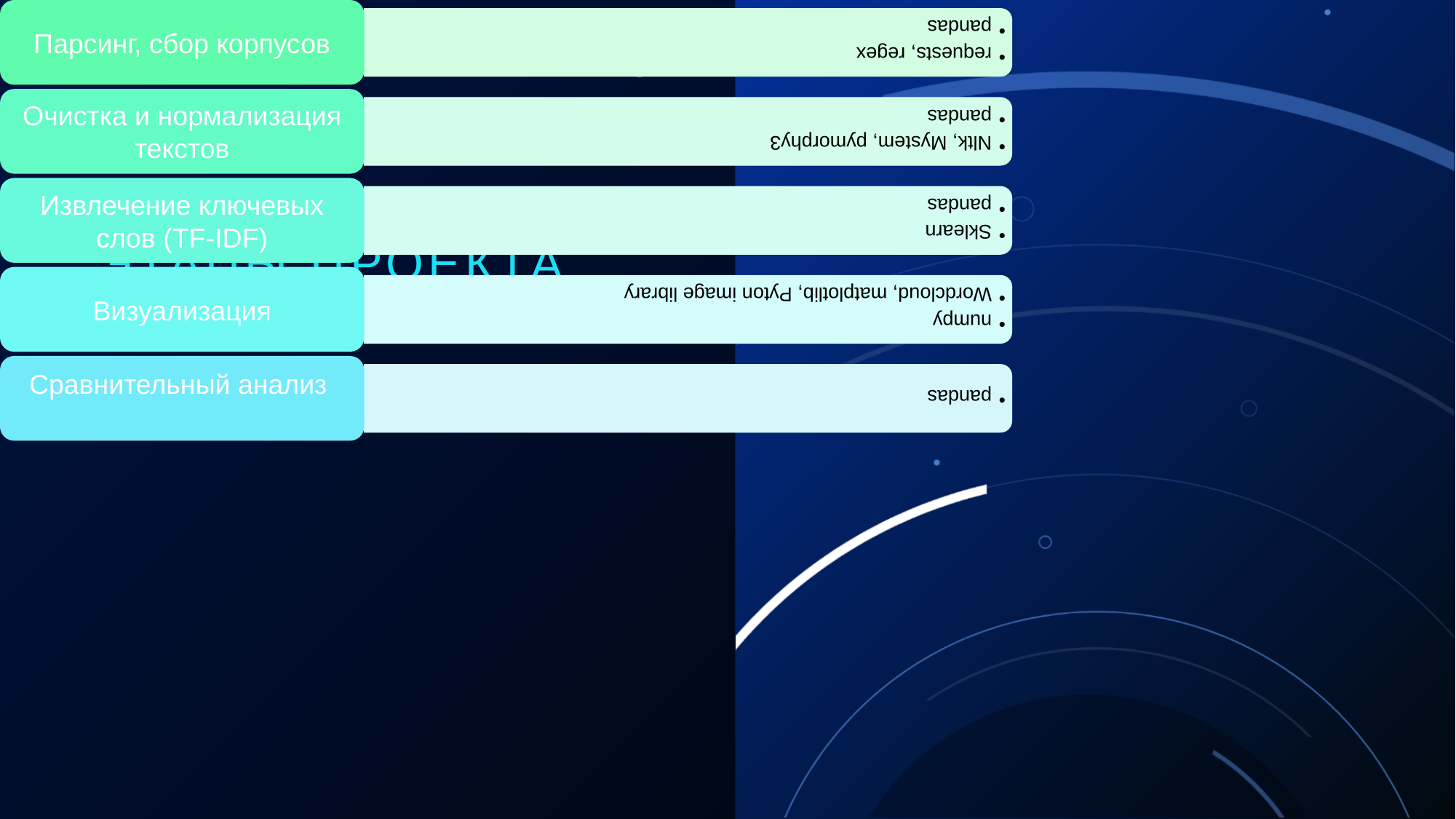

# Этапы проекта
requests, regex
pandas
Парсинг, сбор корпусов
Nltk, Mystem, pymorphy3
pandas
Очистка и нормализация текстов
Sklearn
pandas
Извлечение ключевых слов (TF-IDF)
numpy
Wordcloud, matplotlib, Pyton image library
Визуализация
pandas
Сравнительный анализ